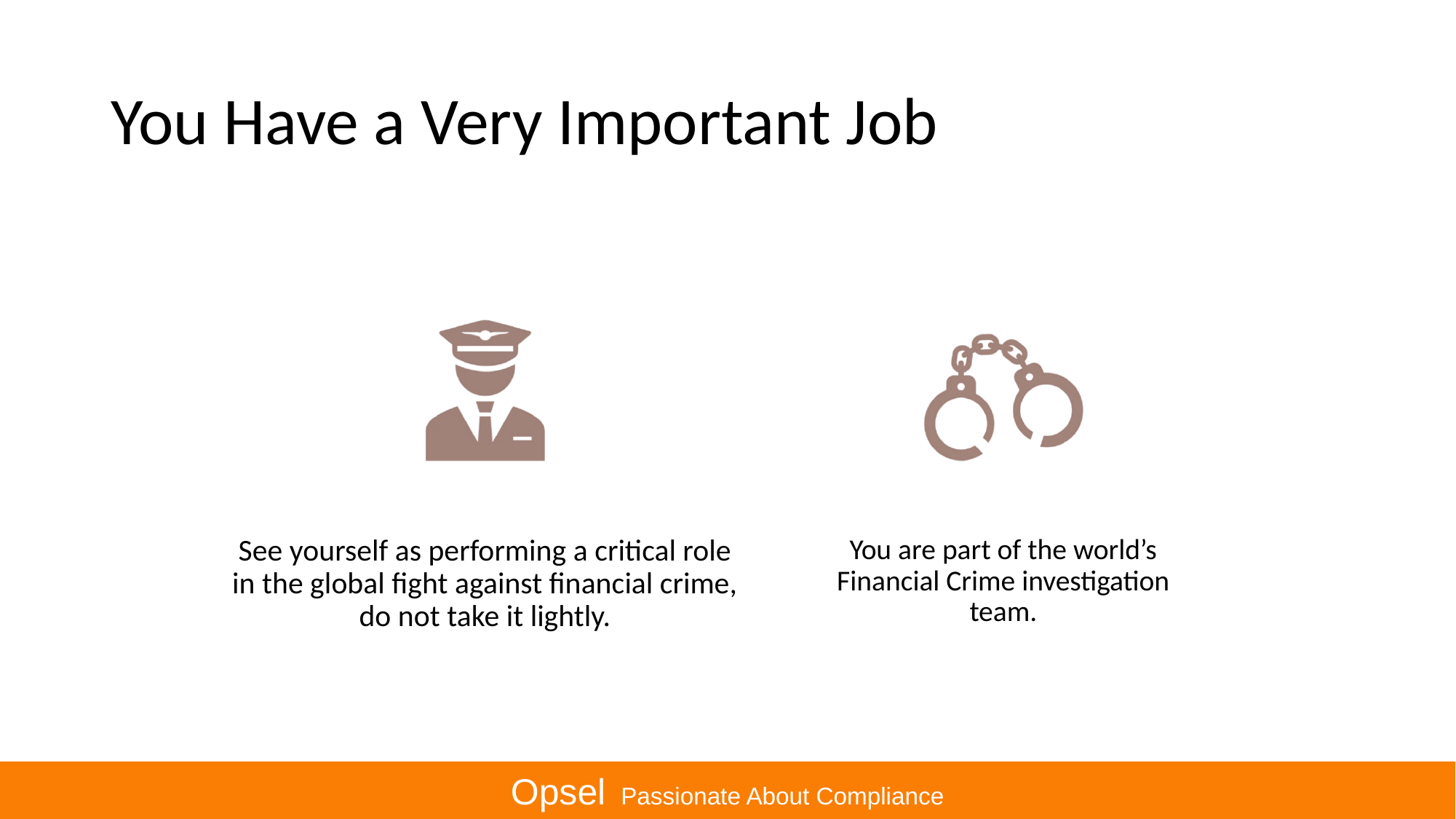

# You Have a Very Important Job
See yourself as performing a critical role in the global fight against financial crime, do not take it lightly.
You are part of the world’s Financial Crime investigation team.
Opsel  Passionate About Compliance